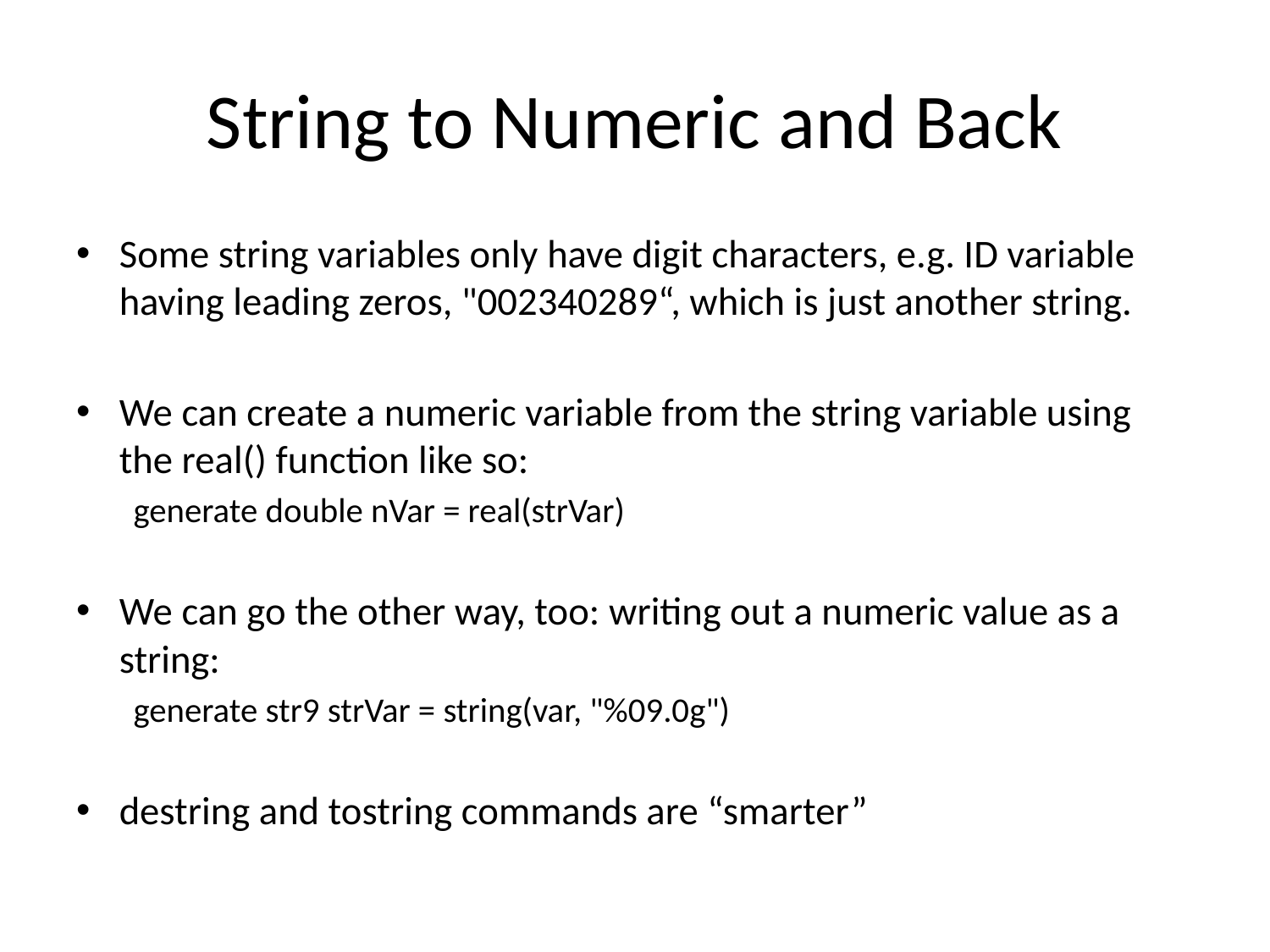

# String to Numeric and Back
Some string variables only have digit characters, e.g. ID variable having leading zeros, "002340289“, which is just another string.

We can create a numeric variable from the string variable using the real() function like so:
generate double nVar = real(strVar)

We can go the other way, too: writing out a numeric value as a string:
generate str9 strVar = string(var, "%09.0g")

destring and tostring commands are “smarter”